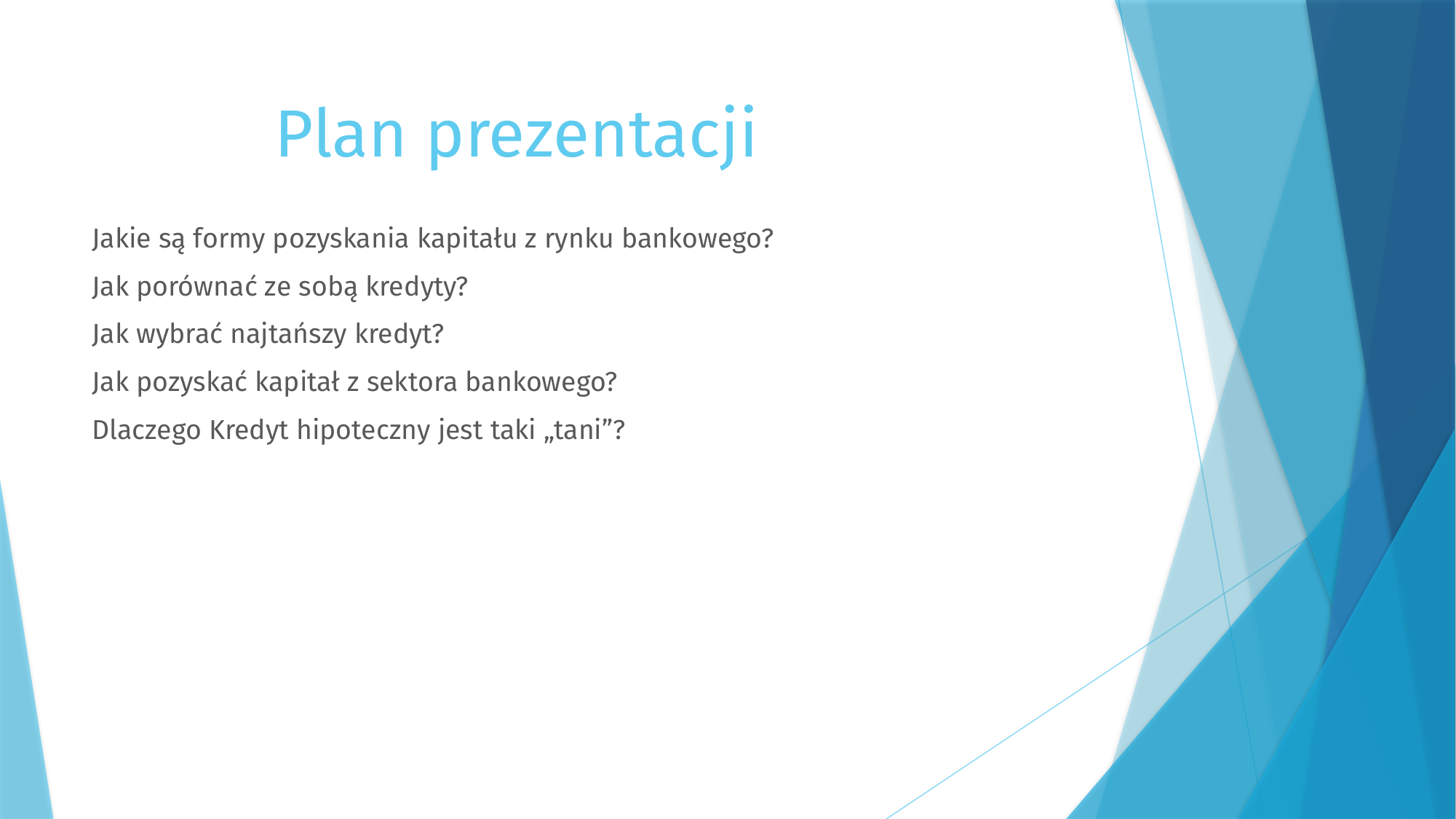

# Plan prezentacji
Jakie są formy pozyskania kapitału z rynku bankowego?
Jak porównać ze sobą kredyty?
Jak wybrać najtańszy kredyt?
Jak pozyskać kapitał z sektora bankowego?
Dlaczego Kredyt hipoteczny jest taki „tani”?